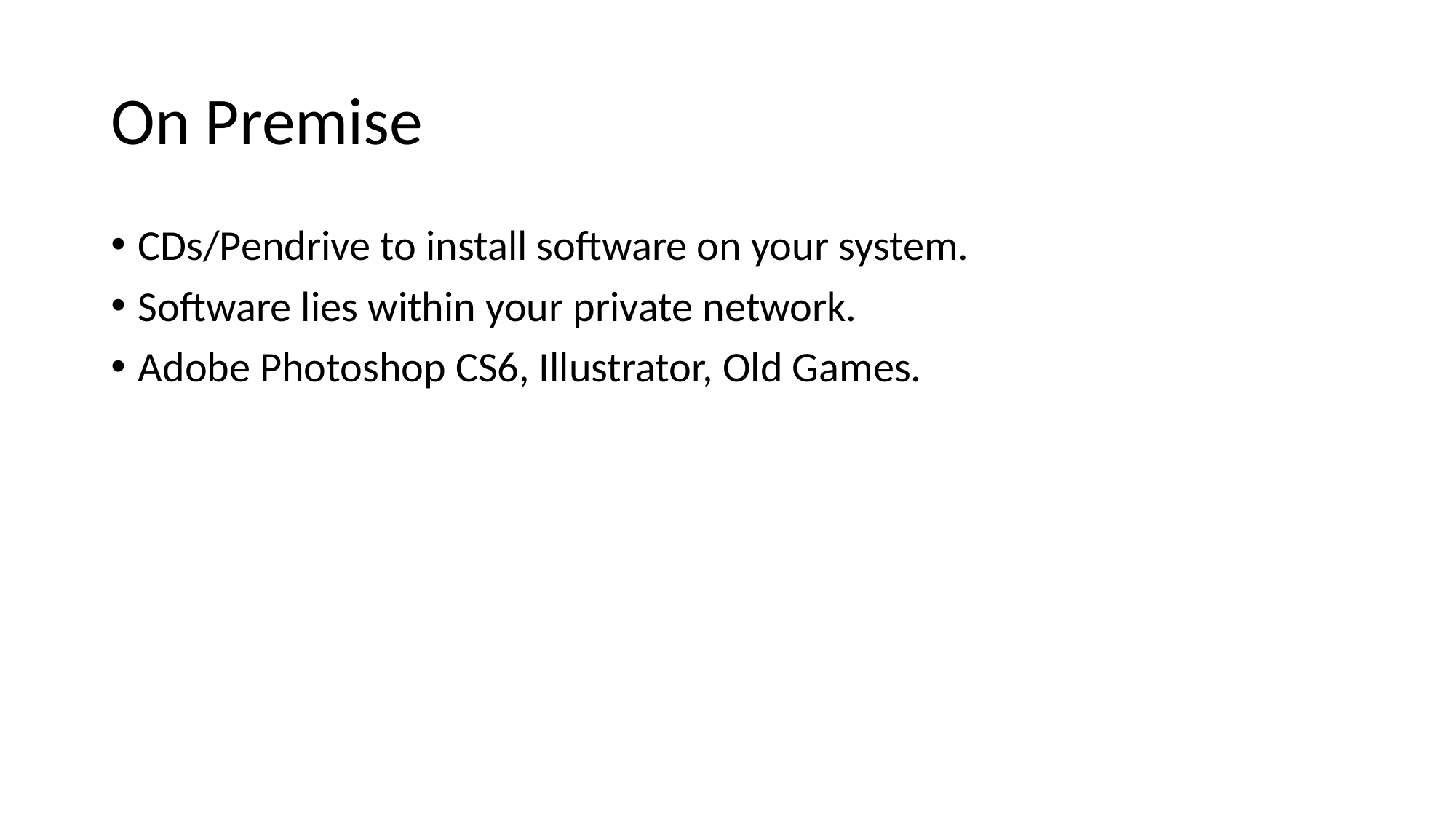

# On Premise
CDs/Pendrive to install software on your system.
Software lies within your private network.
Adobe Photoshop CS6, Illustrator, Old Games.